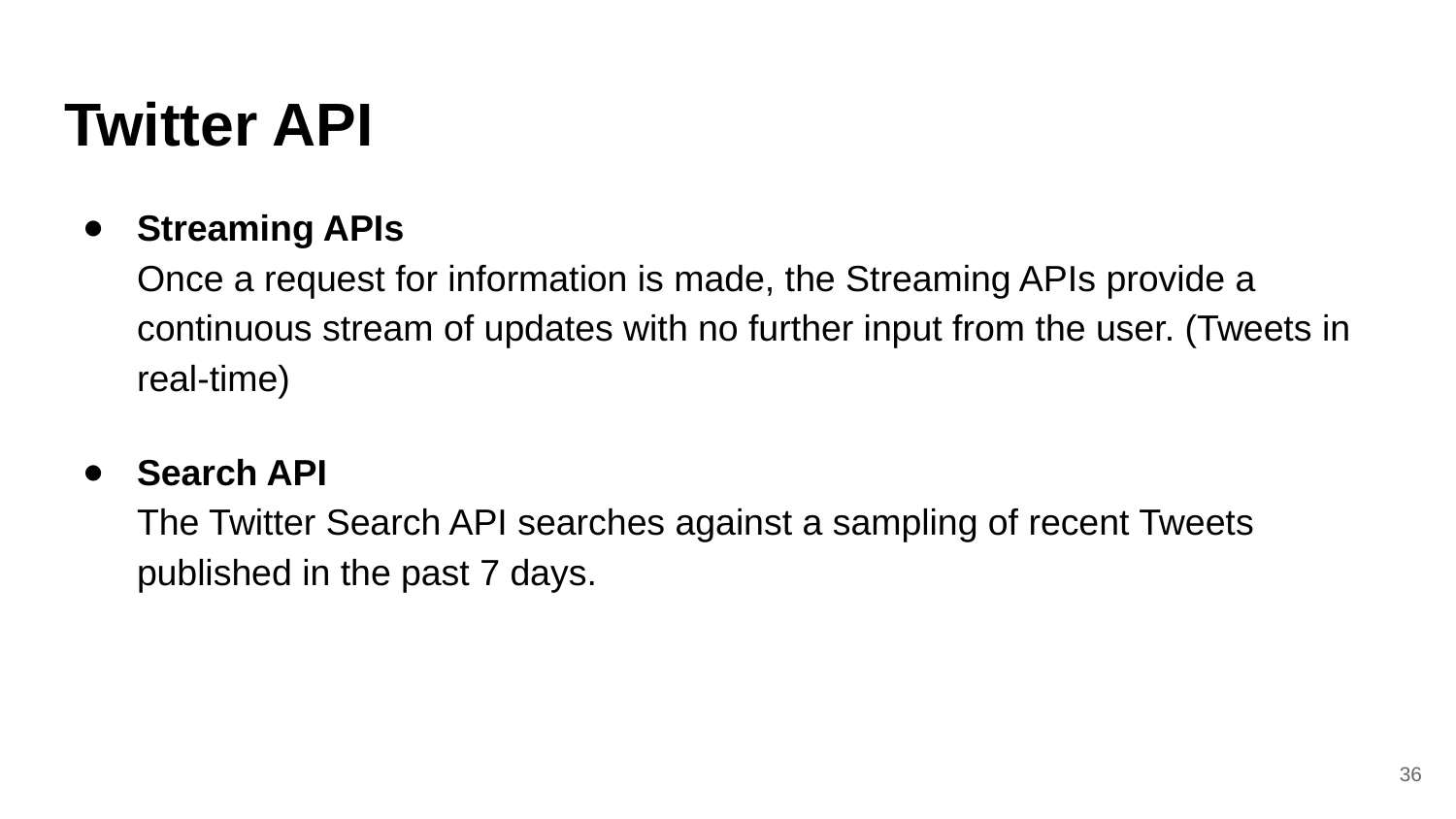

# Twitter API
Streaming APIs
Once a request for information is made, the Streaming APIs provide a continuous stream of updates with no further input from the user. (Tweets in real-time)
Search API
The Twitter Search API searches against a sampling of recent Tweets published in the past 7 days.
36